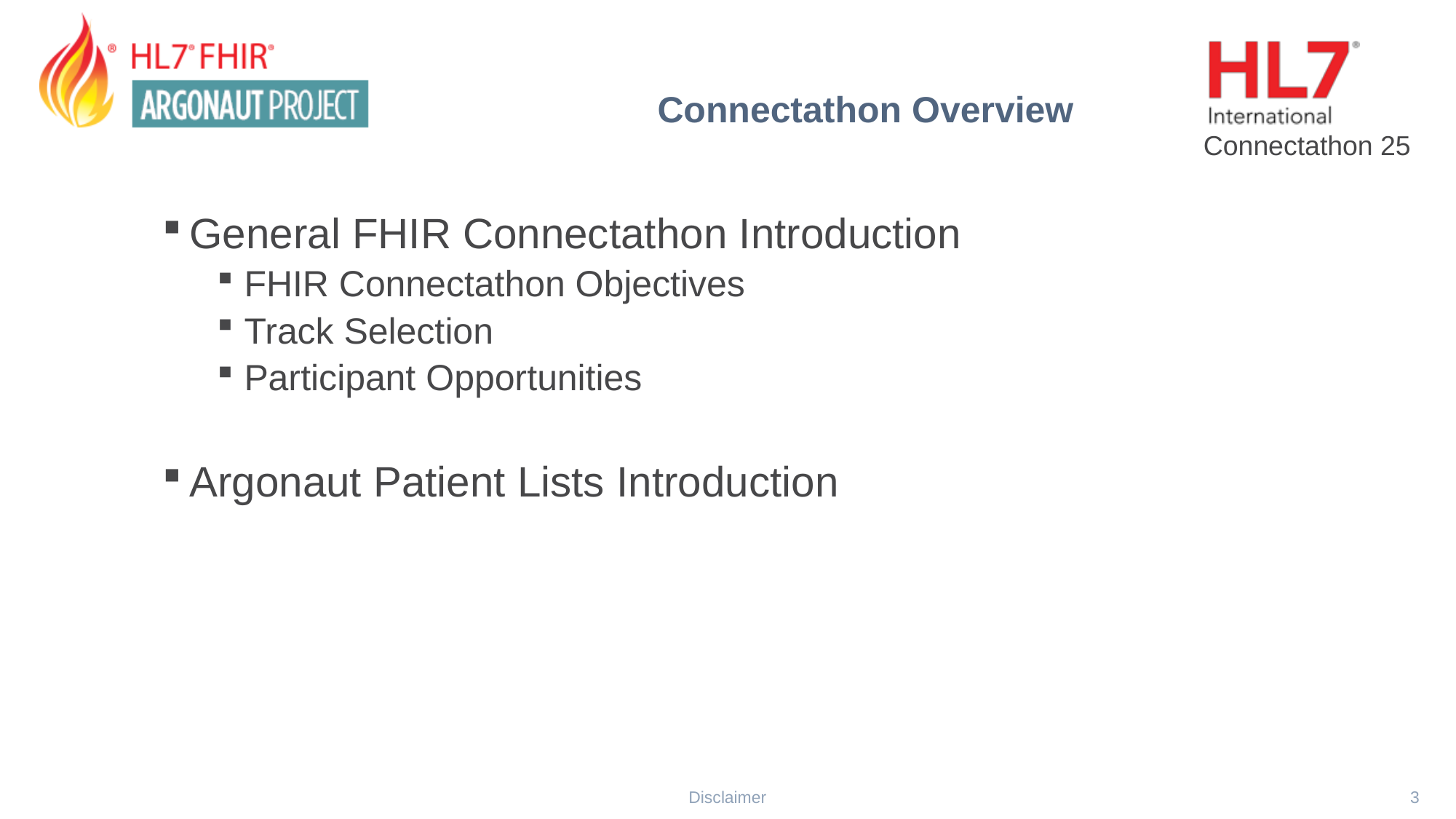

Connectathon Overview

General FHIR Connectathon Introduction
FHIR Connectathon Objectives
Track Selection
Participant Opportunities

Argonaut Patient Lists Introduction

Disclaimer
3